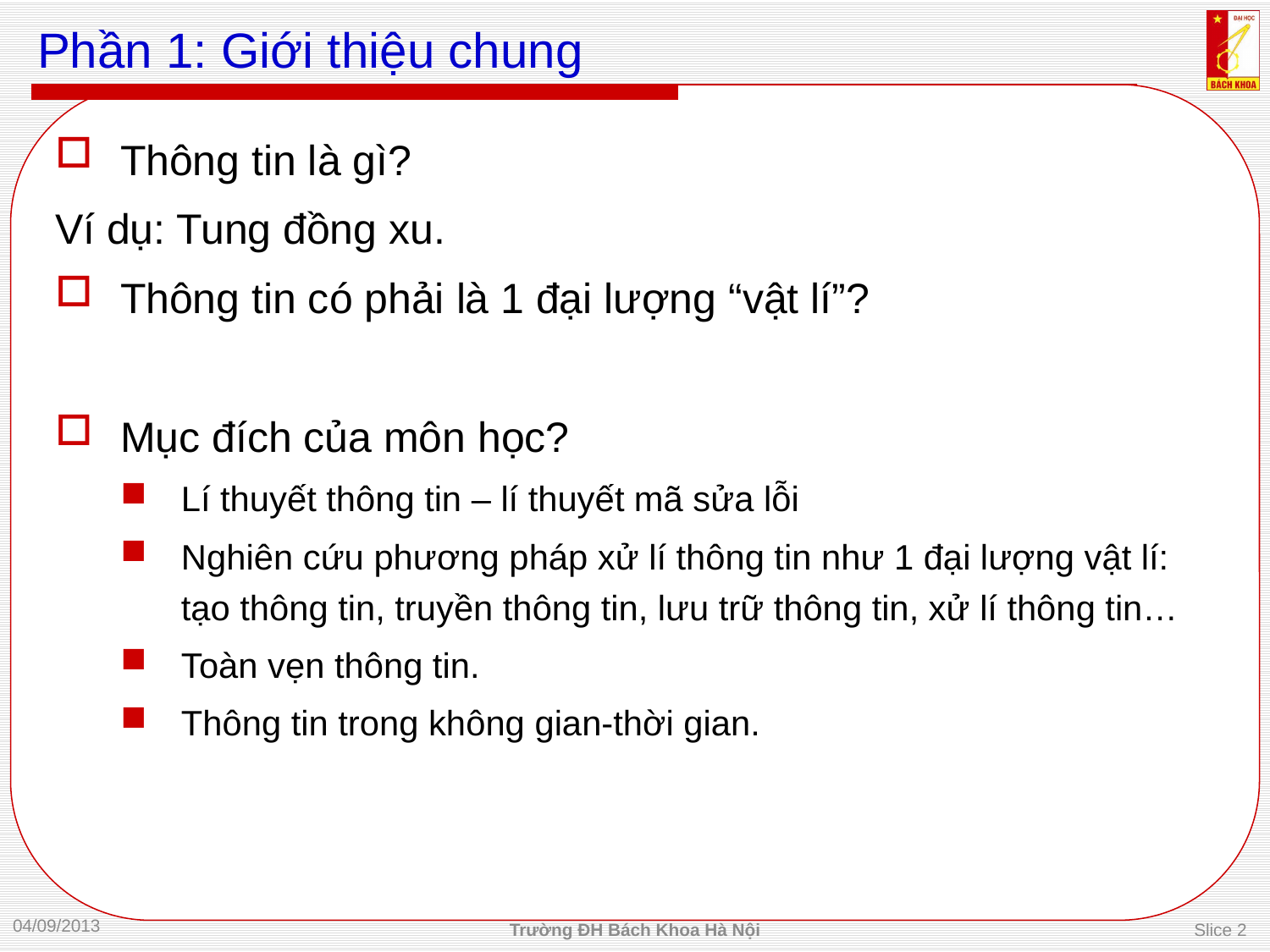

# Phần 1: Giới thiệu chung
Thông tin là gì?
Ví dụ: Tung đồng xu.
Thông tin có phải là 1 đại lượng “vật lí”?

Mục đích của môn học?
Lí thuyết thông tin – lí thuyết mã sửa lỗi
Nghiên cứu phương pháp xử lí thông tin như 1 đại lượng vật lí: tạo thông tin, truyền thông tin, lưu trữ thông tin, xử lí thông tin…
Toàn vẹn thông tin.
Thông tin trong không gian-thời gian.

04/09/2013
Trường ĐH Bách Khoa Hà Nội
Slice 2